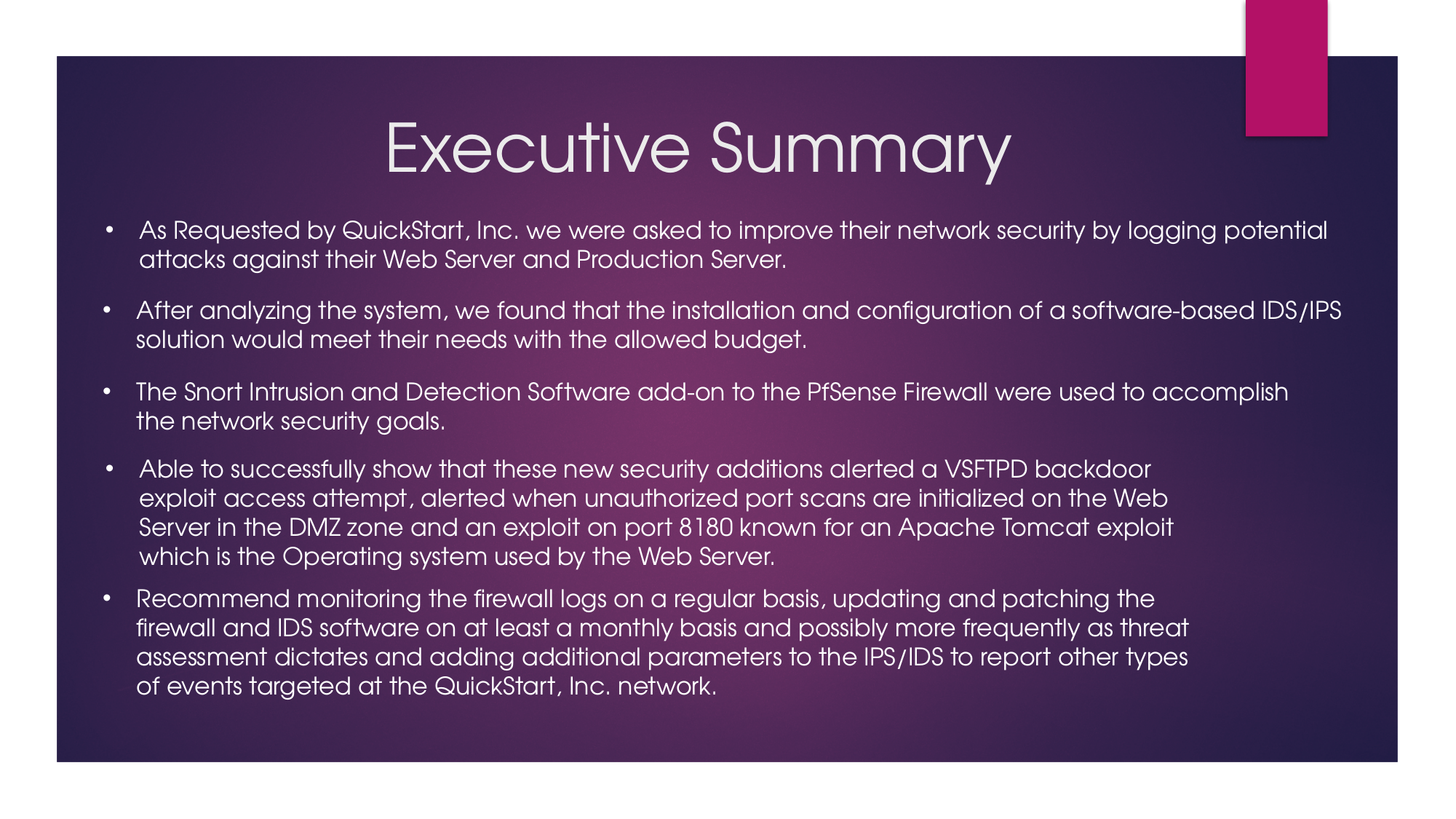

# Executive Summary
As Requested by QuickStart, Inc. we were asked to improve their network security by logging potential attacks against their Web Server and Production Server.
After analyzing the system, we found that the installation and configuration of a software-based IDS/IPS solution would meet their needs with the allowed budget.
The Snort Intrusion and Detection Software add-on to the PfSense Firewall were used to accomplish the network security goals.
Able to successfully show that these new security additions alerted a VSFTPD backdoor exploit access attempt, alerted when unauthorized port scans are initialized on the Web Server in the DMZ zone and an exploit on port 8180 known for an Apache Tomcat exploit which is the Operating system used by the Web Server.

Recommend monitoring the firewall logs on a regular basis, updating and patching the firewall and IDS software on at least a monthly basis and possibly more frequently as threat assessment dictates and adding additional parameters to the IPS/IDS to report other types of events targeted at the QuickStart, Inc. network.